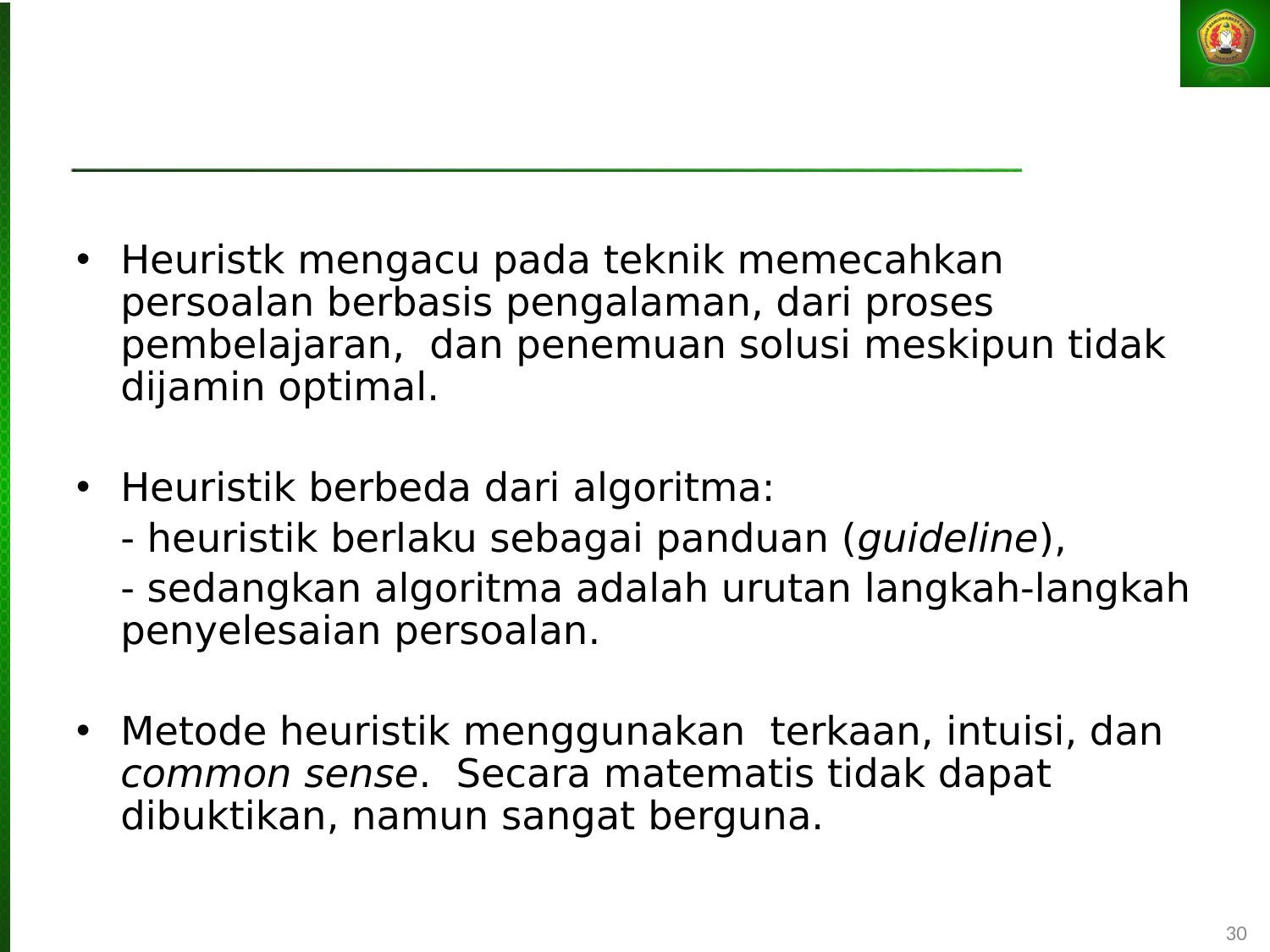

Heuristk mengacu pada teknik memecahkan persoalan berbasis pengalaman, dari proses pembelajaran,  dan penemuan solusi meskipun tidak dijamin optimal.

Heuristik berbeda dari algoritma:
	- heuristik berlaku sebagai panduan (guideline),
	- sedangkan algoritma adalah urutan langkah-langkah penyelesaian persoalan.

Metode heuristik menggunakan  terkaan, intuisi, dan common sense.  Secara matematis tidak dapat dibuktikan, namun sangat berguna.

30